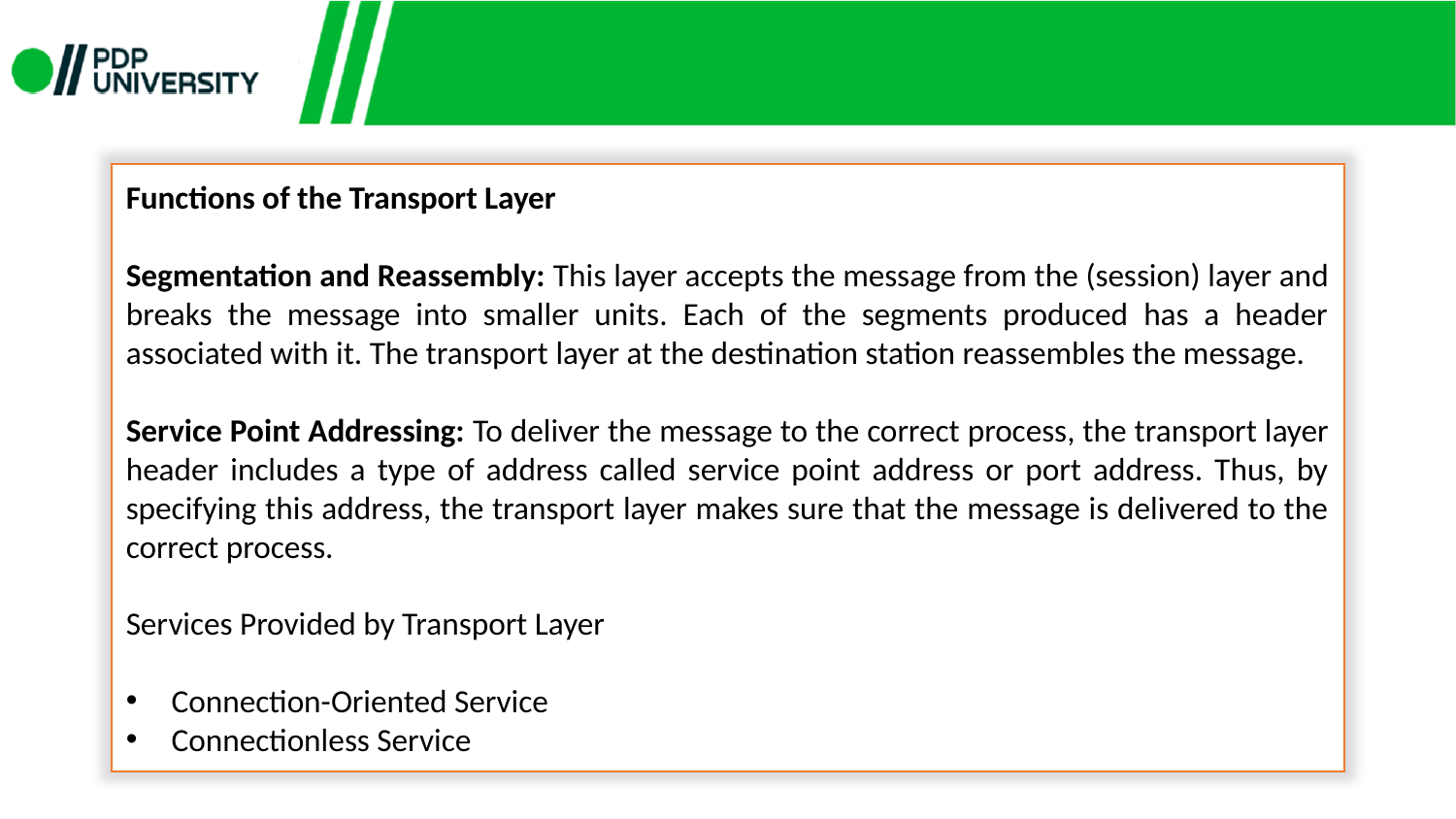

Functions of the Transport Layer

Segmentation and Reassembly: This layer accepts the message from the (session) layer and breaks the message into smaller units. Each of the segments produced has a header associated with it. The transport layer at the destination station reassembles the message.

Service Point Addressing: To deliver the message to the correct process, the transport layer header includes a type of address called service point address or port address. Thus, by specifying this address, the transport layer makes sure that the message is delivered to the correct process.

Services Provided by Transport Layer

Connection-Oriented Service
Connectionless Service